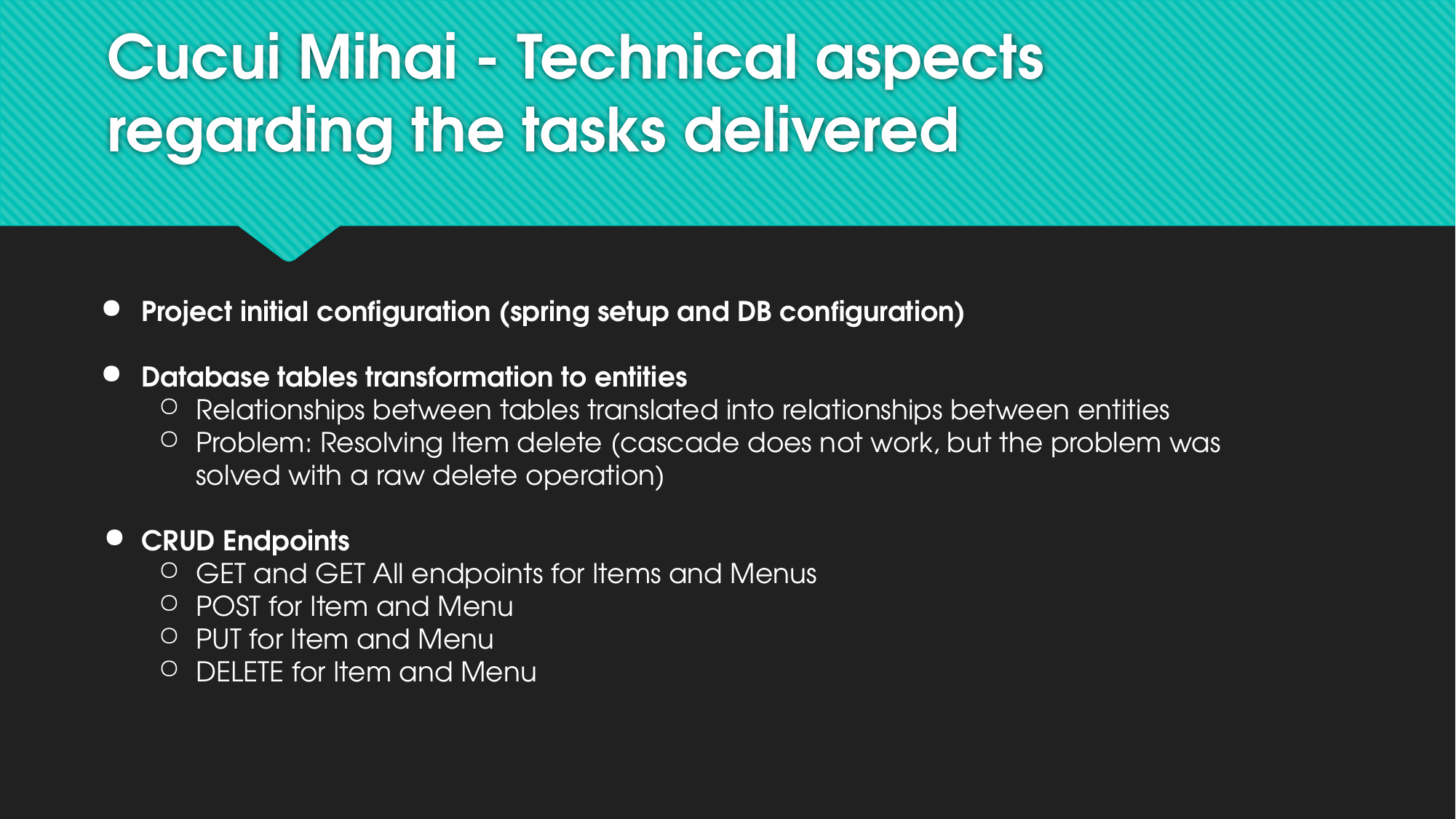

# Cucui Mihai - Technical aspects regarding the tasks delivered
Project initial configuration (spring setup and DB configuration)

Database tables transformation to entities
Relationships between tables translated into relationships between entities
Problem: Resolving Item delete (cascade does not work, but the problem was solved with a raw delete operation)

CRUD Endpoints
GET and GET All endpoints for Items and Menus
POST for Item and Menu
PUT for Item and Menu
DELETE for Item and Menu